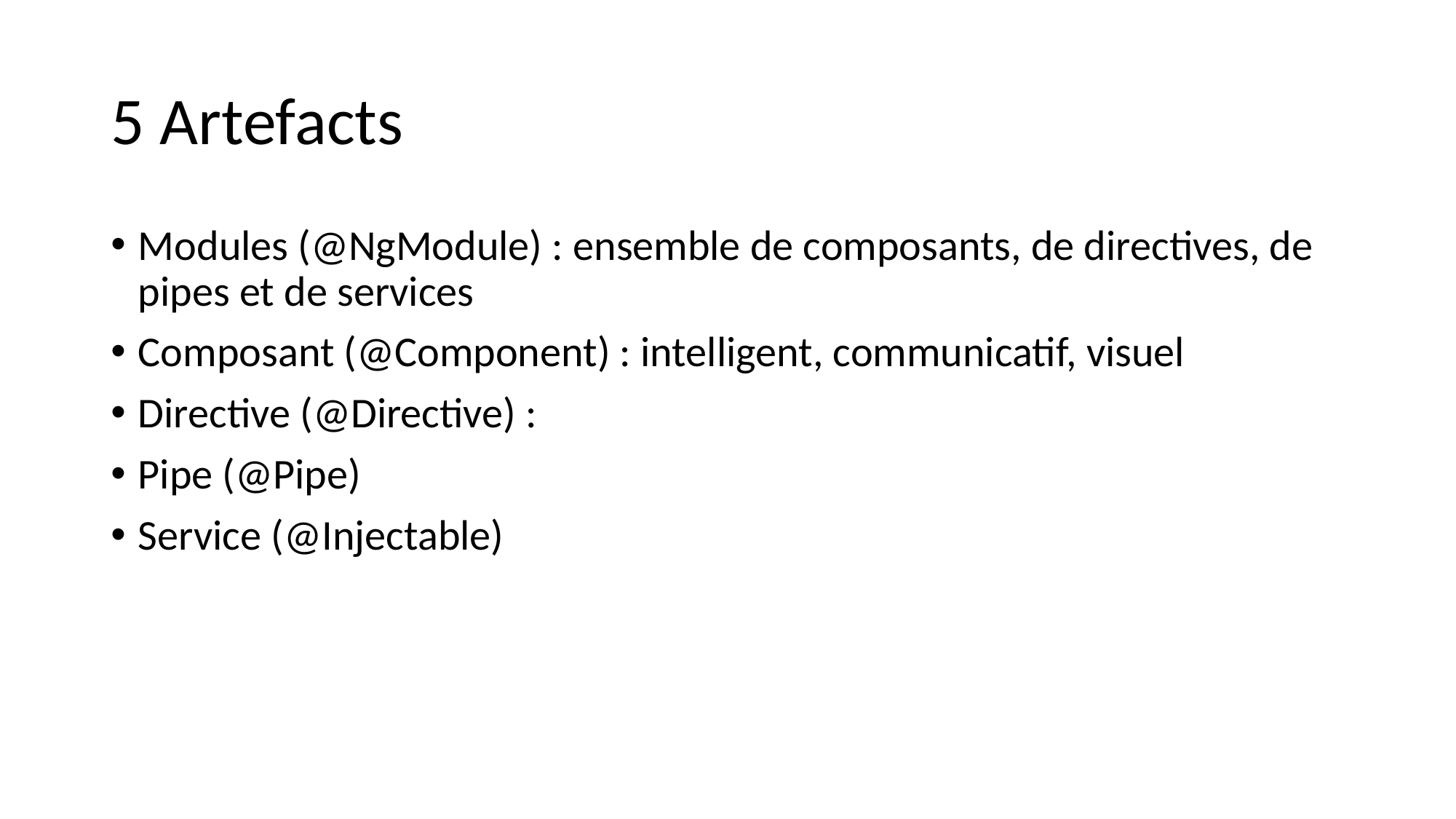

# 5 Artefacts
Modules (@NgModule) : ensemble de composants, de directives, de pipes et de services
Composant (@Component) : intelligent, communicatif, visuel
Directive (@Directive) :
Pipe (@Pipe)
Service (@Injectable)